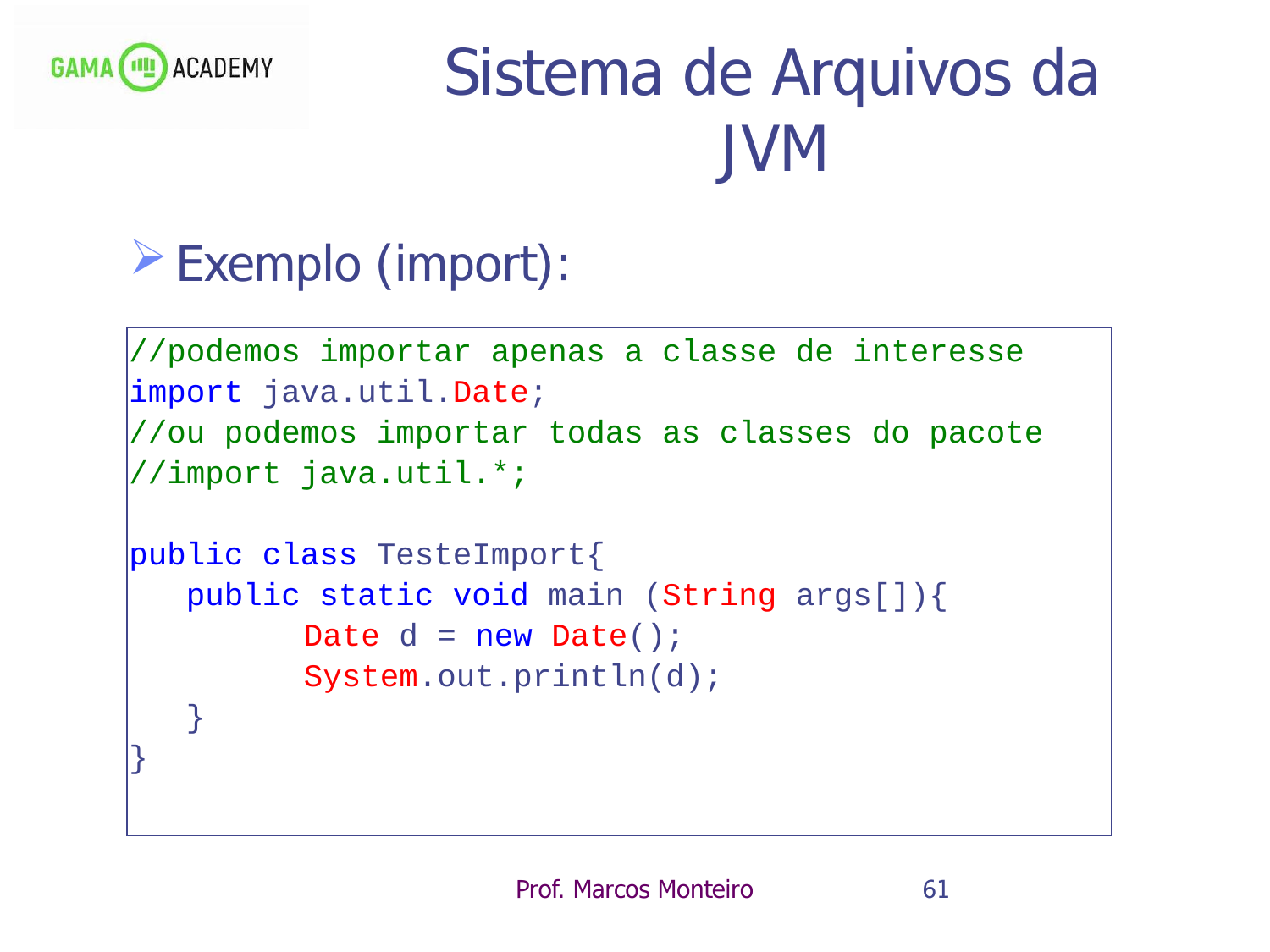

61
# Sistema de Arquivos da JVM
Exemplo (import):

//podemos importar apenas a classe de interesse
import java.util.Date;
//ou podemos importar todas as classes do pacote
//import java.util.*;

public class TesteImport{
   public static void main (String args[]){
   	Date d = new Date();
   	System.out.println(d);
   }
}

Prof. Marcos Monteiro